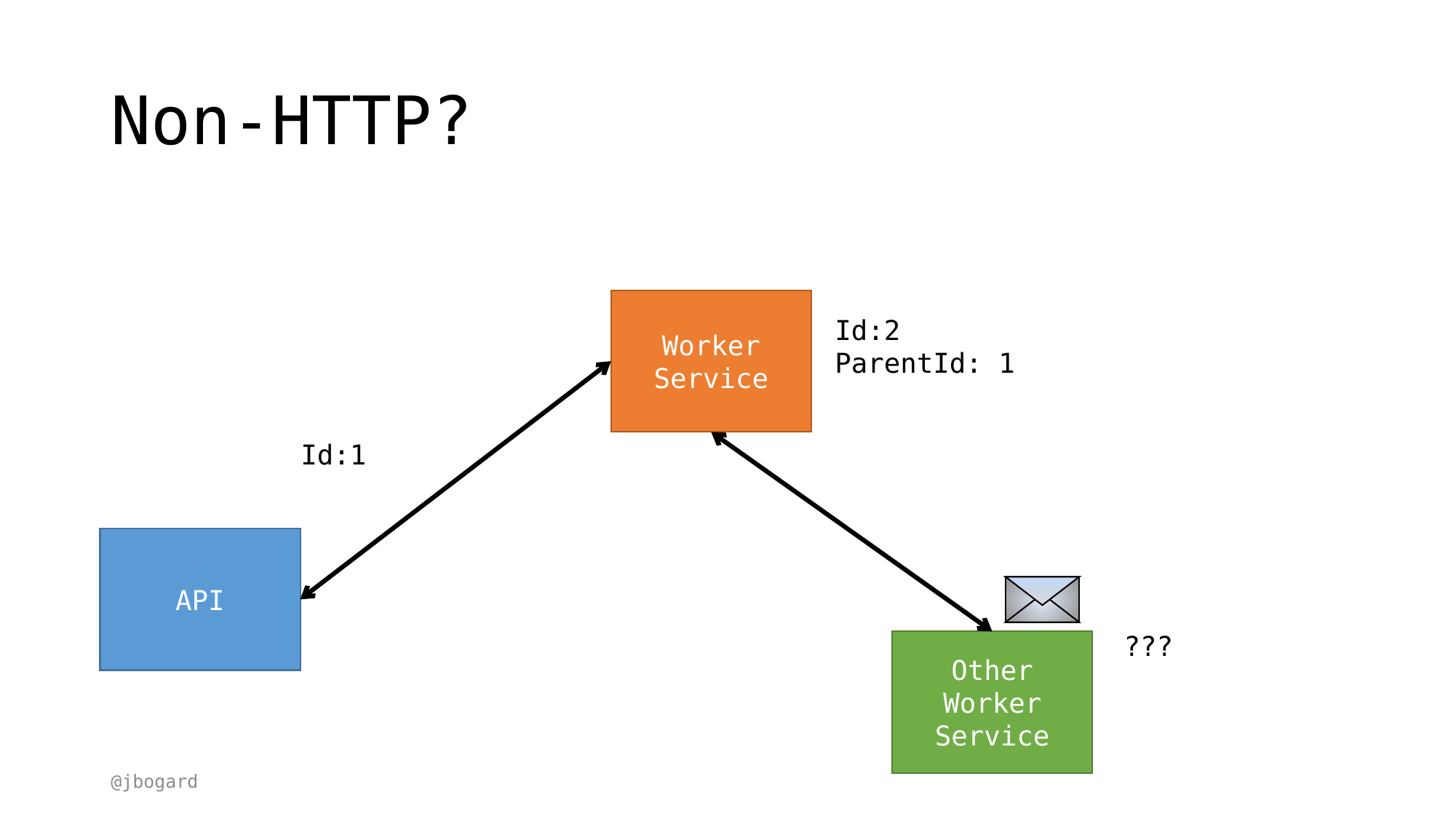

# Non-HTTP?
Worker Service
Id:2
ParentId: 1
Id:1
API

???
Other Worker Service
@jbogard